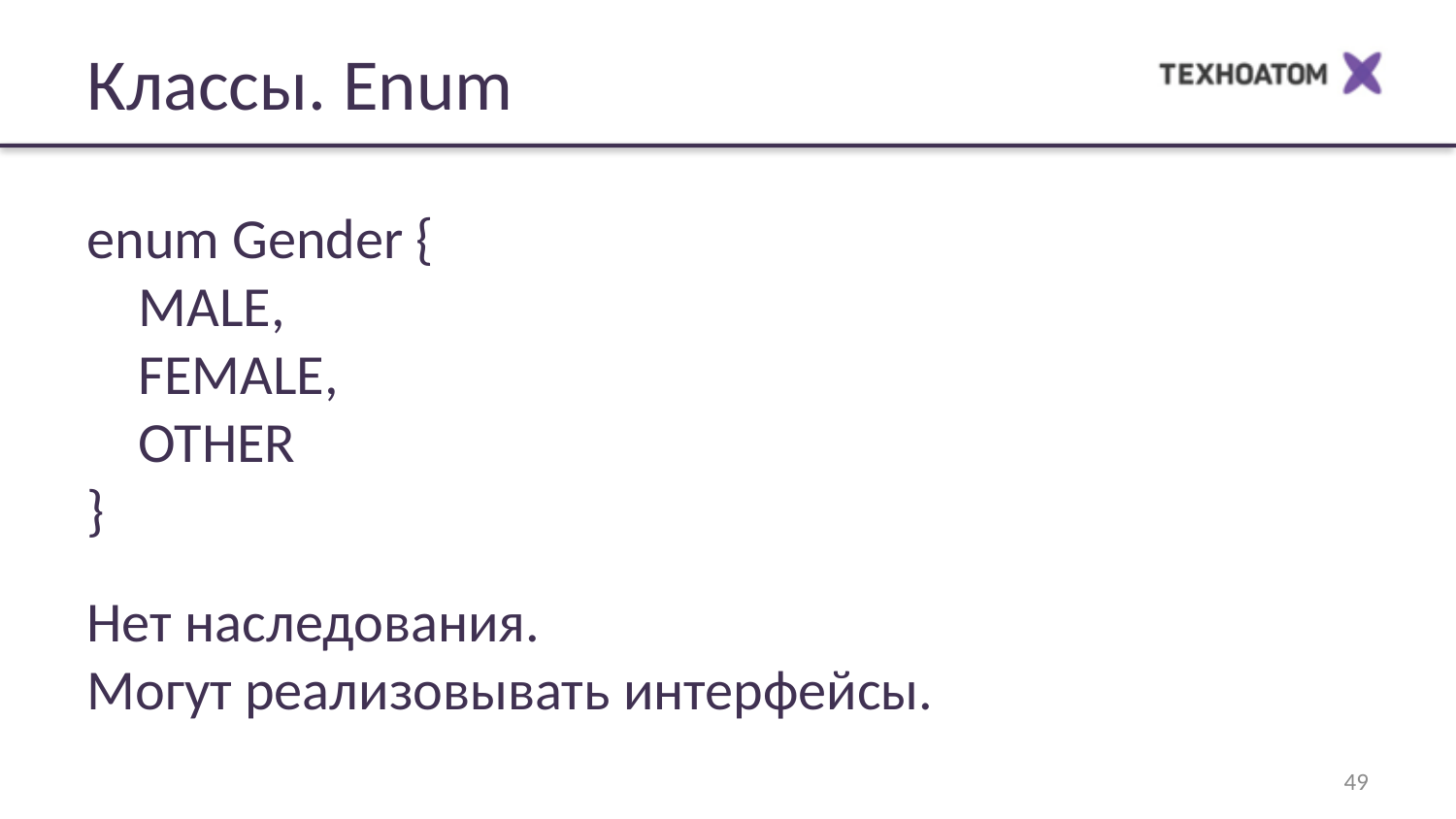

Классы. Enum
enum Gender {
    MALE,
    FEMALE,
    OTHER
}

Нет наследования.
Могут реализовывать интерфейсы.
49